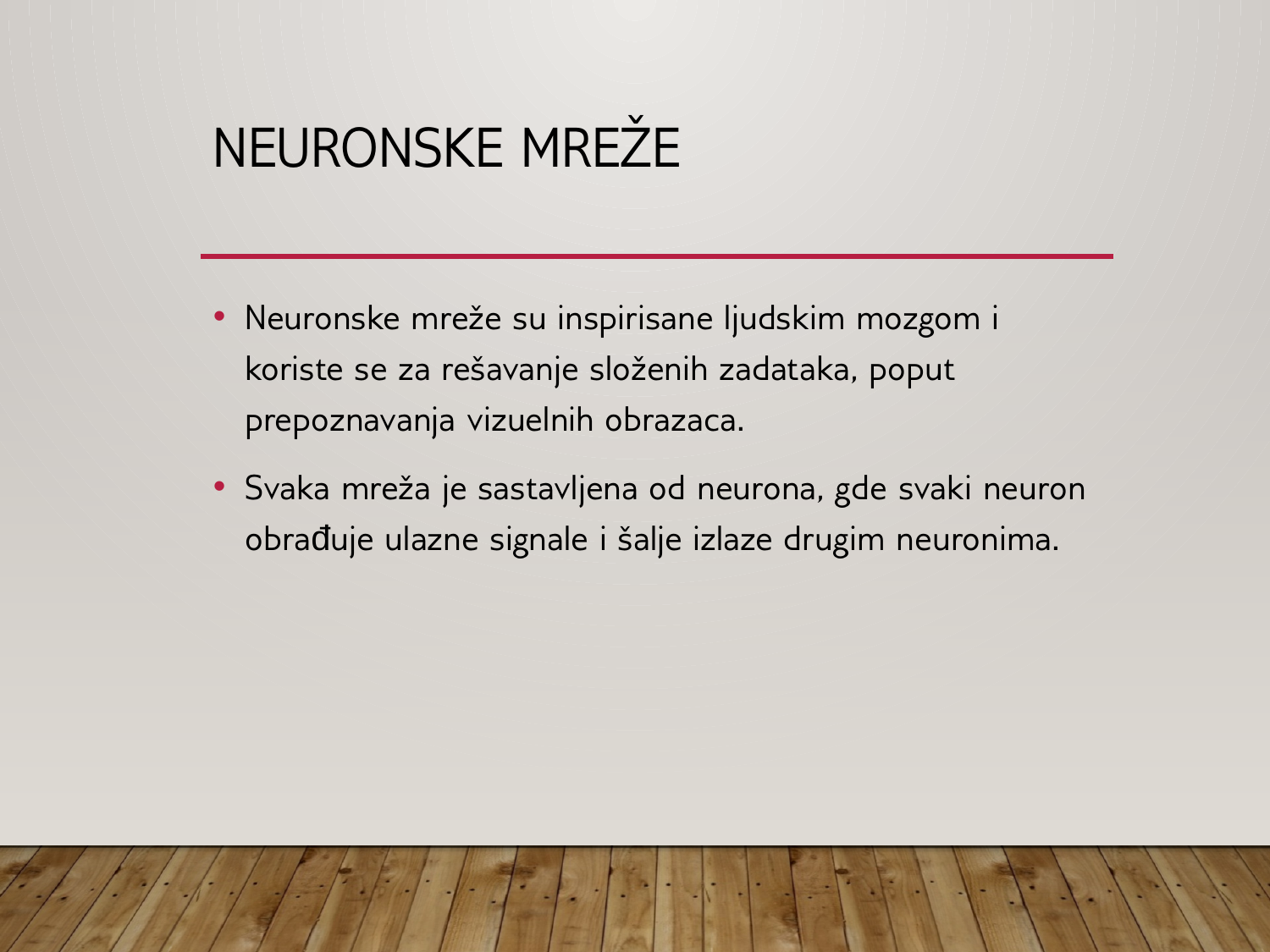

# Neuronske mreže
Neuronske mreže su inspirisane ljudskim mozgom i koriste se za rešavanje složenih zadataka, poput prepoznavanja vizuelnih obrazaca.
Svaka mreža je sastavljena od neurona, gde svaki neuron obrađuje ulazne signale i šalje izlaze drugim neuronima.